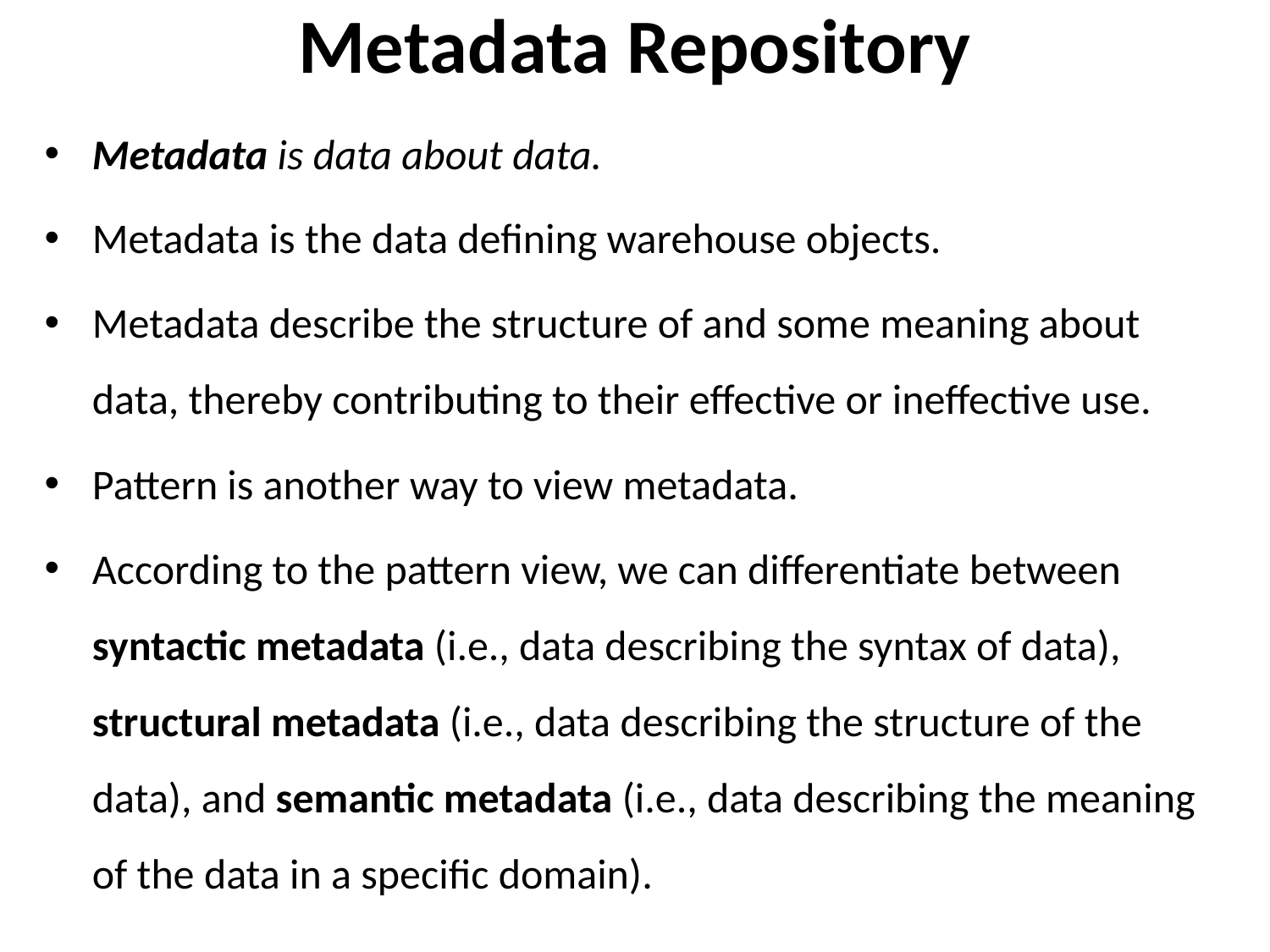

# Metadata Repository
Metadata is data about data.
Metadata is the data defining warehouse objects.
Metadata describe the structure of and some meaning about data, thereby contributing to their effective or ineffective use.
Pattern is another way to view metadata.
According to the pattern view, we can differentiate between syntactic metadata (i.e., data describing the syntax of data), structural metadata (i.e., data describing the structure of the data), and semantic metadata (i.e., data describing the meaning of the data in a specific domain).